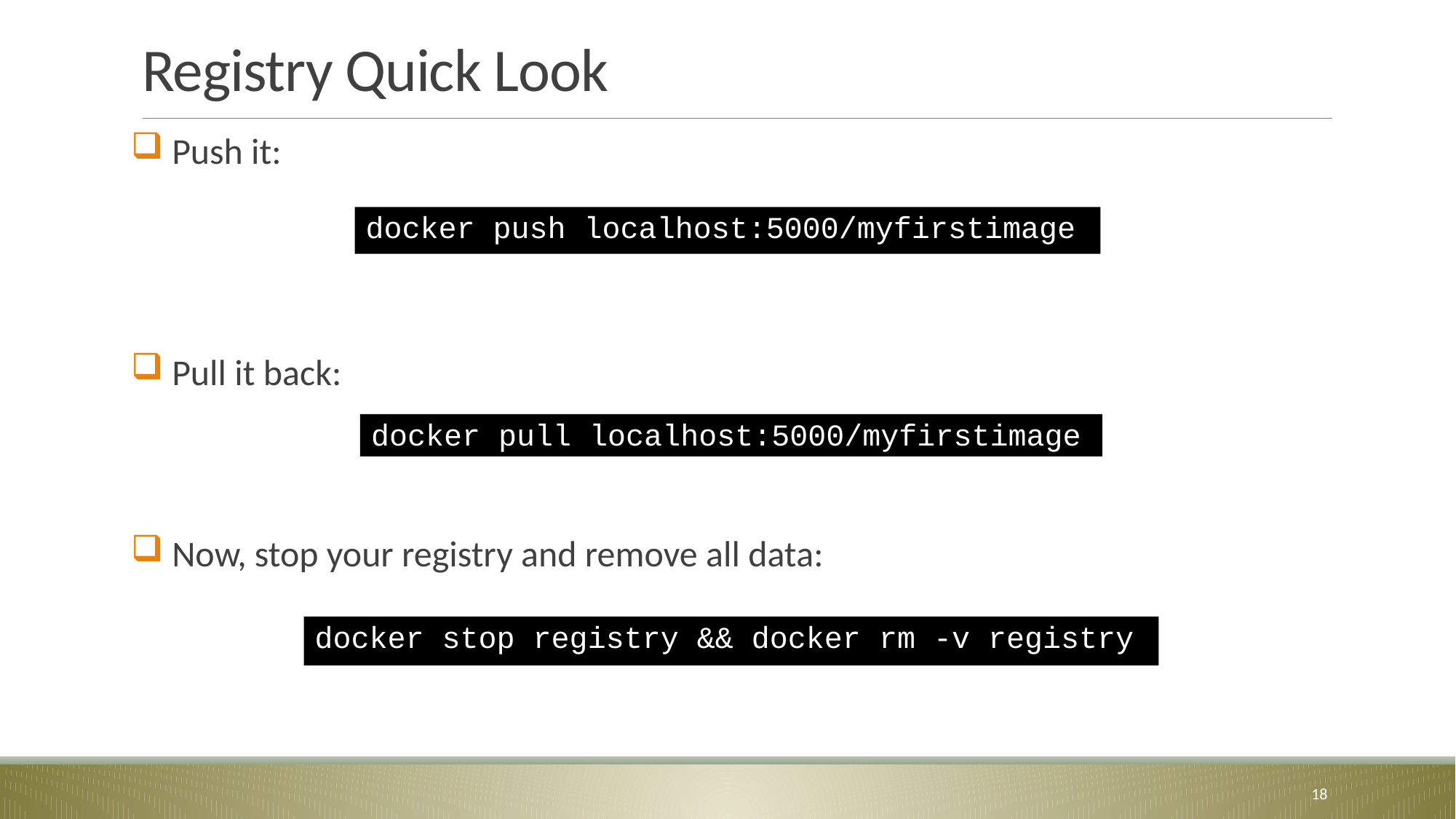

# Registry Quick Look
 Push it:

 Pull it back:

 Now, stop your registry and remove all data:

docker push localhost:5000/myfirstimage

docker pull localhost:5000/myfirstimage

docker stop registry && docker rm -v registry

18